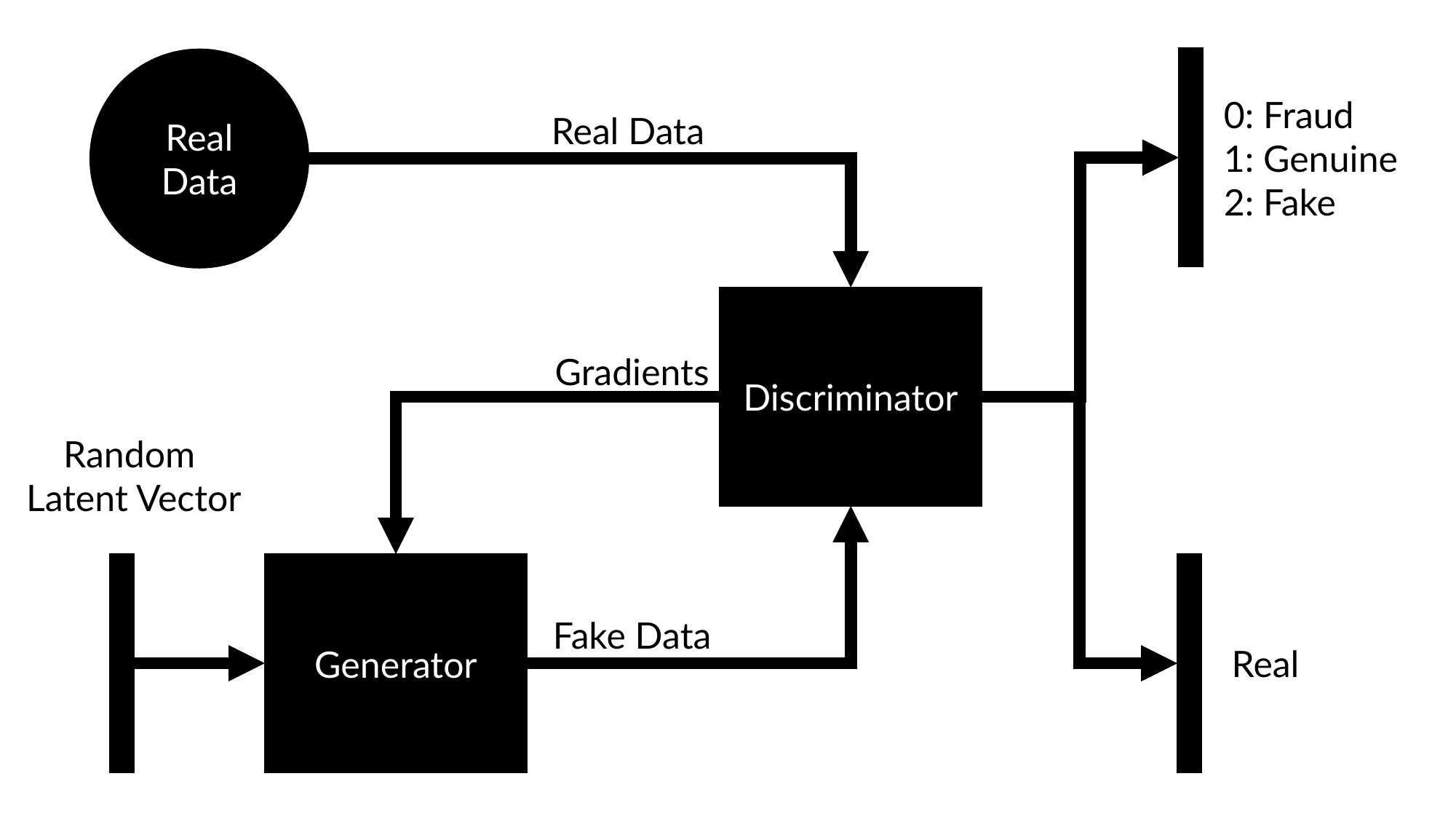

Real Data
0: Fraud
1: Genuine
2: Fake
Real Data
Discriminator
Gradients
Random
Latent Vector

Generator
Fake Data
Real